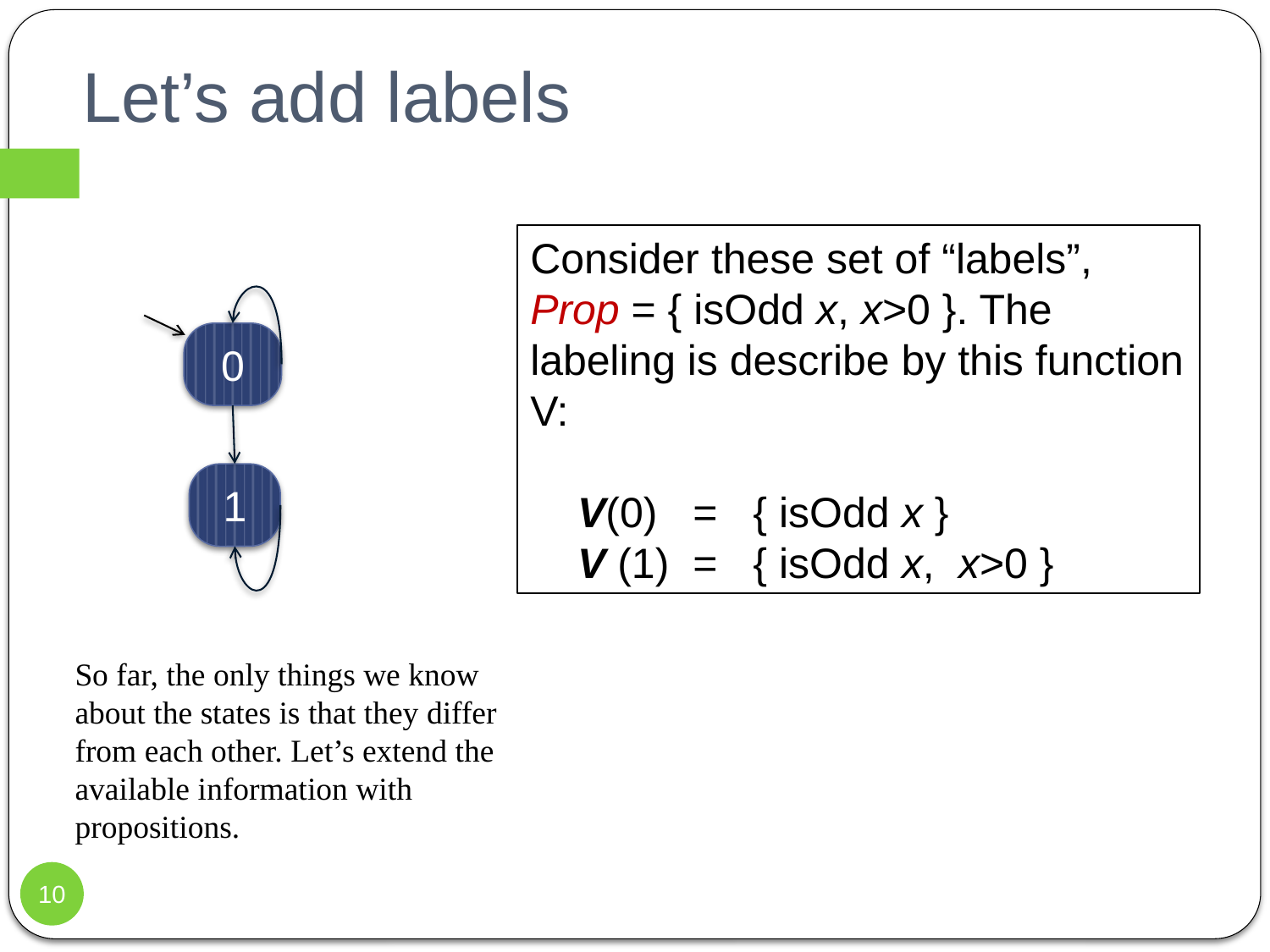

# Let’s add labels
Consider these set of “labels”, Prop = { isOdd x, x>0 }. The labeling is describe by this function V:
    V(0)   =   { isOdd x }
    V (1)  =   { isOdd x,  x>0 }
0
1
So far, the only things we know about the states is that they differ from each other. Let’s extend the available information with propositions.
10